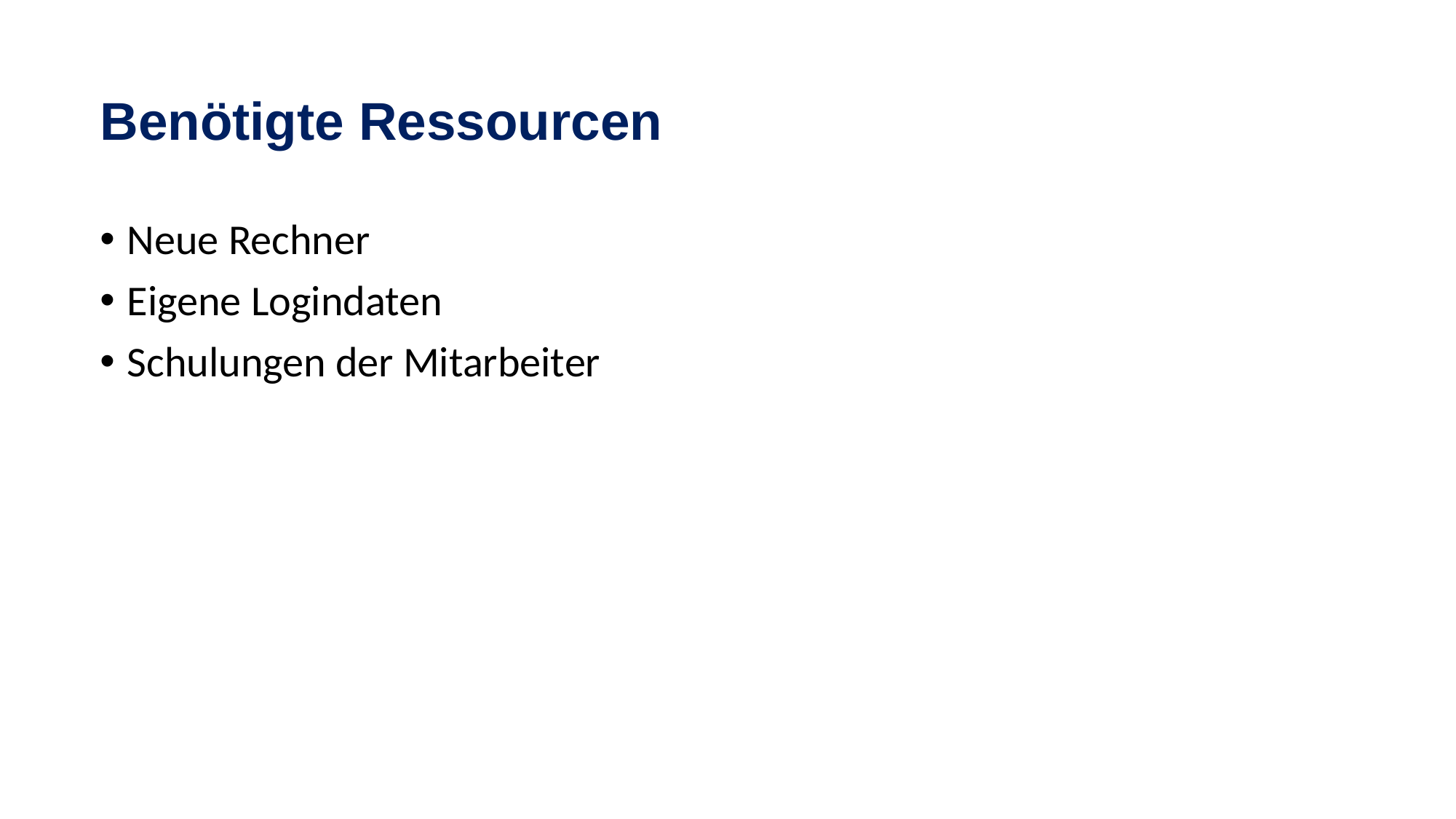

# Benötigte Ressourcen
Neue Rechner
Eigene Logindaten
Schulungen der Mitarbeiter